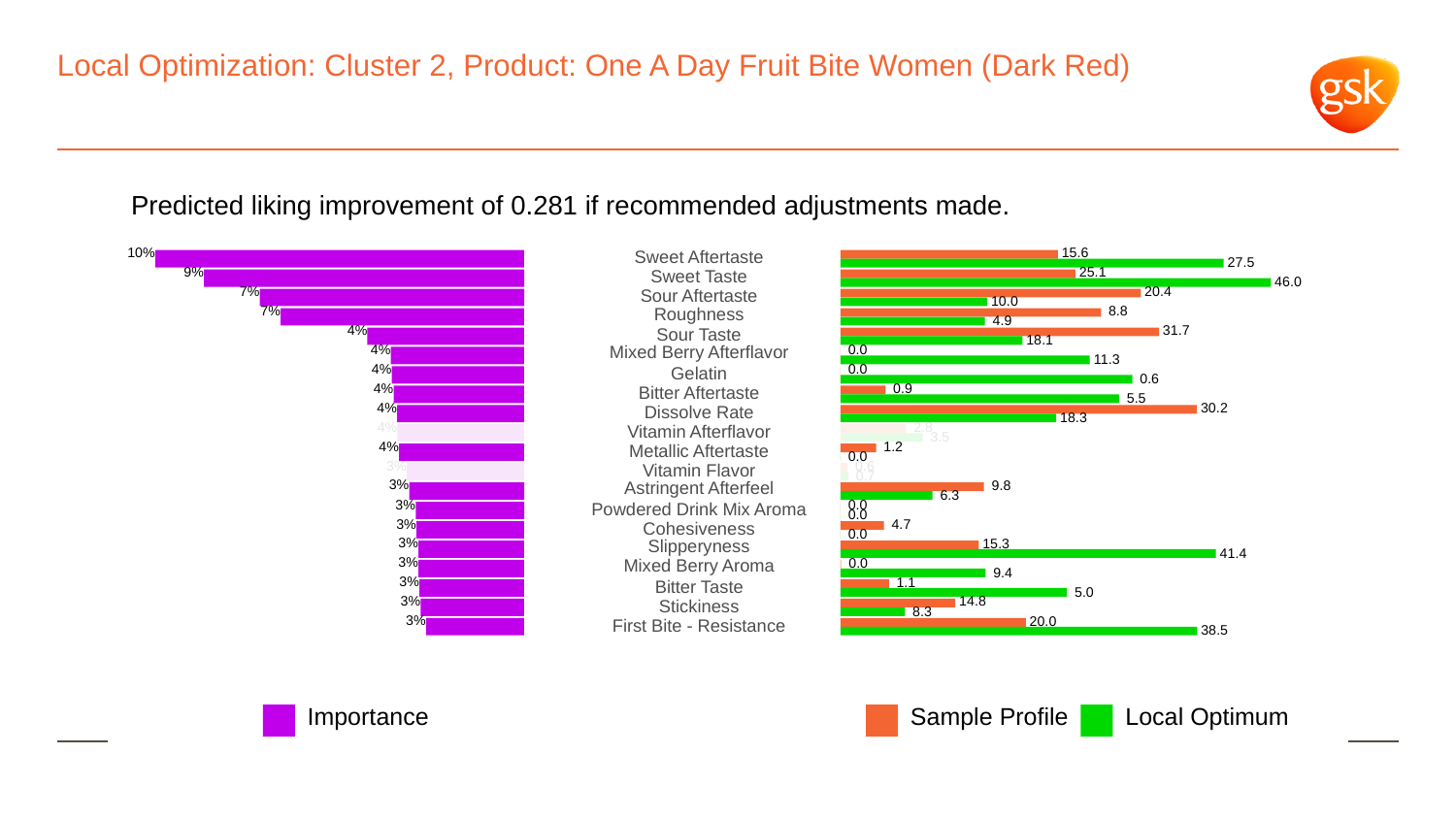

# Local Optimization: Cluster 2, Product: One A Day Fruit Bite Women (Dark Red)

Predicted liking improvement of 0.281 if recommended adjustments made.

10%
 15.6

Sweet Aftertaste
 27.5

9%
 25.1

Sweet Taste
 46.0

7%
 20.4

Sour Aftertaste
 10.0

7%
Roughness
  8.8

  4.9

4%
 31.7

Sour Taste
 18.1

4%
Mixed Berry Afterflavor
  0.0

 11.3

4%
  0.0

Gelatin
  0.6

4%
  0.9

Bitter Aftertaste
  5.5

4%
 30.2

Dissolve Rate
 18.3

4%
  2.8

Vitamin Afterflavor
  3.5

4%
  1.2

Metallic Aftertaste
  0.0

3%
  0.6

Vitamin Flavor
  0.7

3%
Astringent Afterfeel
  9.8

  6.3

3%
  0.0

Powdered Drink Mix Aroma
  0.0

3%
  4.7

Cohesiveness
  0.0

3%
Slipperyness
 15.3

 41.4

3%
Mixed Berry Aroma
  0.0

  9.4

3%
  1.1

Bitter Taste
  5.0

3%
 14.8

Stickiness
  8.3

3%
 20.0

First Bite - Resistance
 38.5

Local Optimum
Sample Profile
Importance